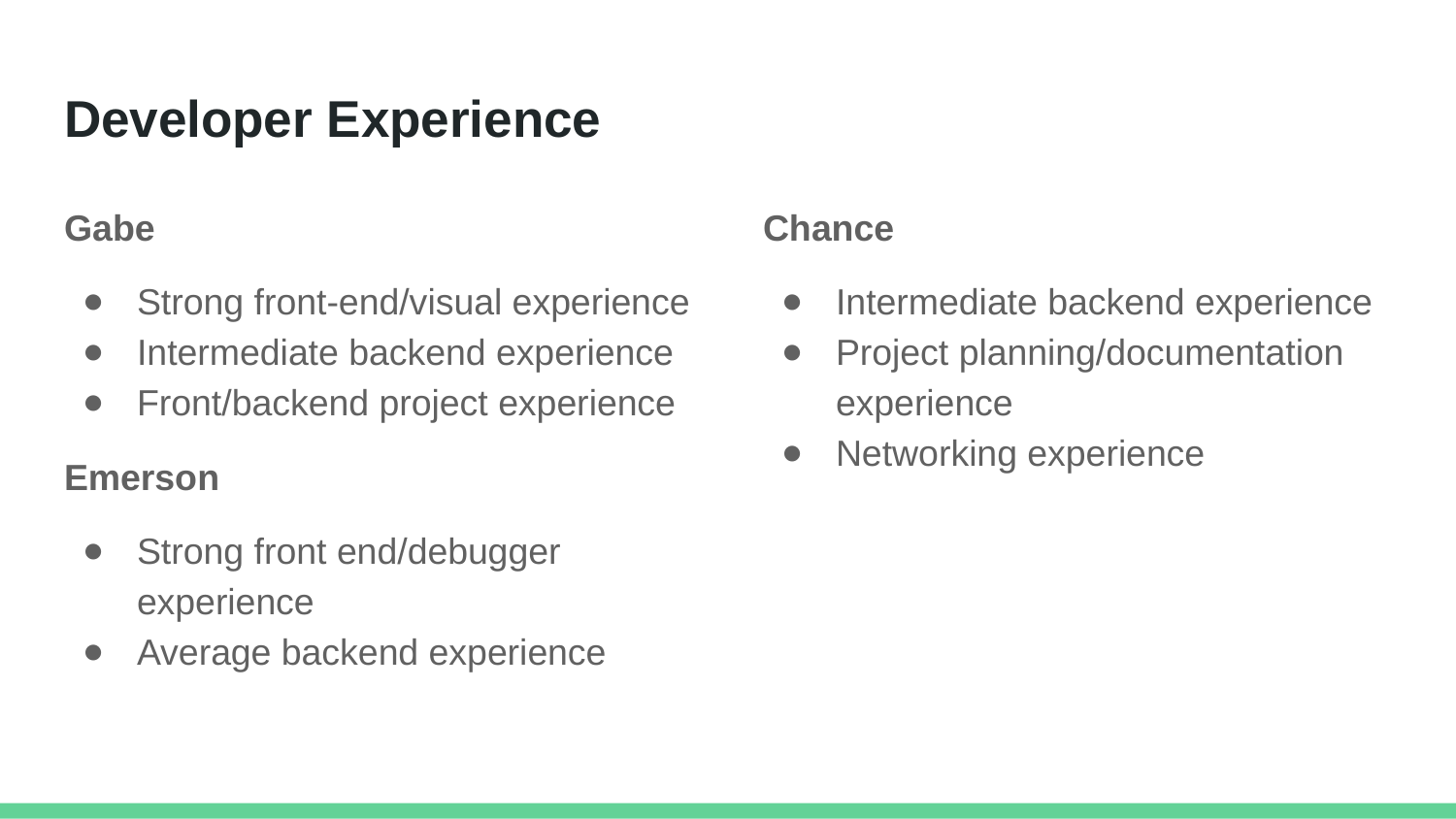

# Developer Experience
Gabe
Strong front-end/visual experience
Intermediate backend experience
Front/backend project experience
Emerson
Strong front end/debugger experience
Average backend experience
Chance
Intermediate backend experience
Project planning/documentation experience
Networking experience